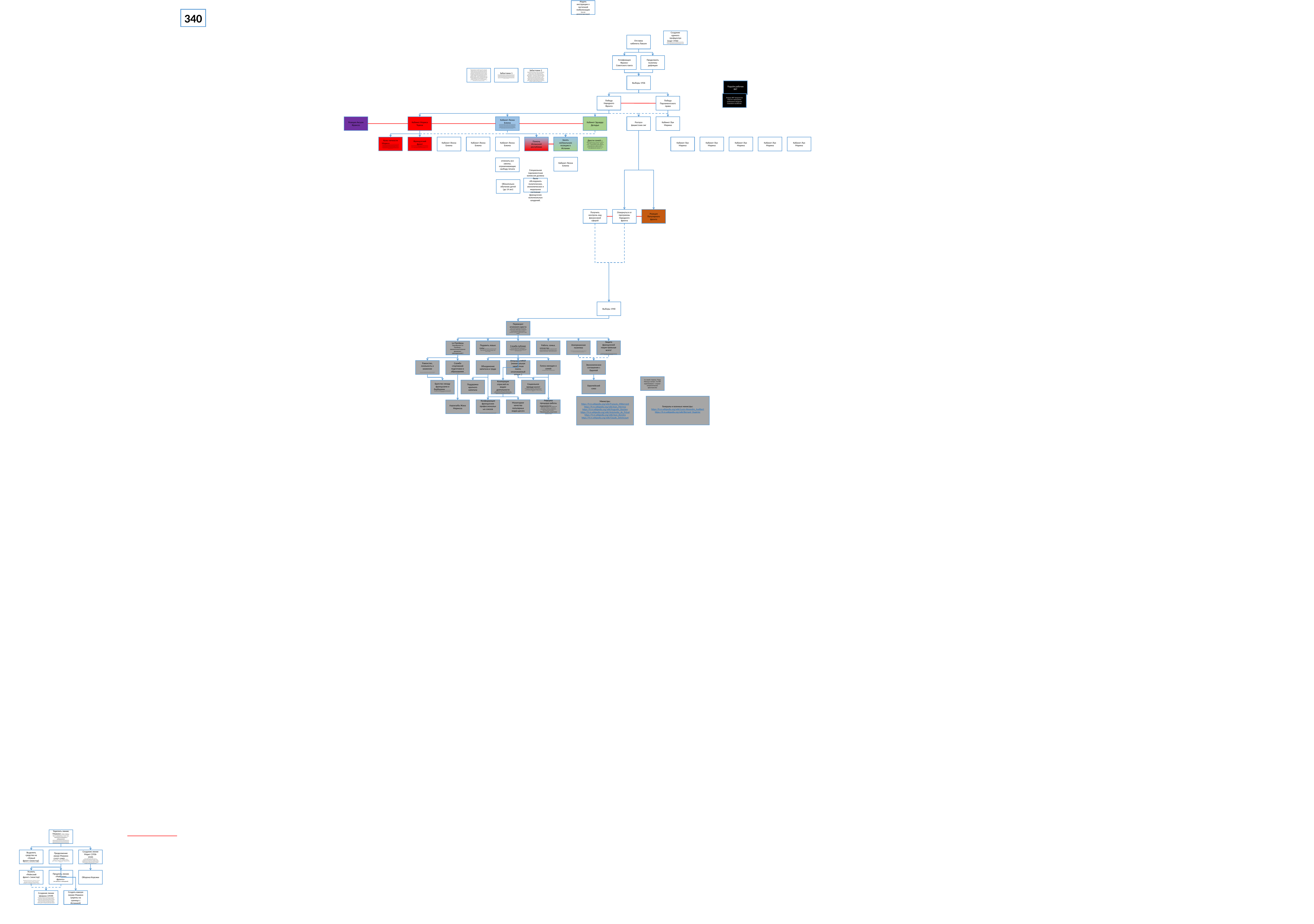

Издать инструкции о частичной мобилизации (после демилитаризации)
340
Создание единого профцентра (март 1936) (Народные массы все решительнее требовали ее выполнения. С середины мая 1936 г. пролетариат развернул решительную борьбу за улучшение своего положения . Этому предшествовало объединение профсоюзов. В марте 1936 г. на объединительном съезде в Тулузе был, наконец, преодолен раскол профдвижения. Создание единого профценгра— ВКТ — имело огромное значение не только для успеха стачечной борьбы, но и для судеб рабочего движения в целом. Единство рабочих рядов на антифашистской платформе, закрепленное профсоюзным единством в борьбе за экономические требования, во многом определило размах и успех майских и июньских стачек 1936 г. В ходе их быстро росла численность ВКТ и создавались новые профсоюзные организации.)
Отставка кабинета Лаваля
Продолжить политику дефляции
Ратификация Франко-Советского пакта
Доктрина Сарро для колонийВ начале 1920-х годов Сарро, тогдашний министр колоний , разработал план развития колоний, который, хотя и не был реализован на практике, ознаменовал возобновление интереса властей взять под контроль развитие колоний. Идеи, которые он излагает в своей работе « Развитие французских колоний», образуют последовательную доктрину экономической колонизации, которая оправдывает заботу администрации о местном населении, и он пишет: «Политика коренных народов — это сохранение породы. » Поэтому он рекомендует программу инвестиций в здравоохранение и социальную сферу, которая не будет реализована из-за нехватки бюджета [ 15 ] .ТО16 апреля 1922 г.В день Пасхи он открыл Марсельскую колониальную выставку [ 16 ] , [ 17 ] .С 1925 по 1926 год он был назначен послом Франции в Турции .
Забастовки 1
(Забастовки начались на авиационных заводах Гавра и Тулу¬зы. Они вспыхнули также на крупных промышленных предприя¬тиях Парижского района. 28 мая забастовкой за увеличение по¬часовой оплаты труда и коллективный договор, который гаранти¬ровал бы права профсоюзов, были охвачены все предприятия ав¬томобильной промышленности. Бастовали 30 тыс. рабочих заводов Рено, вступили в борьбу рабочие заводов Ситроена, Гочкиса и других предприятий. Всеобщую забастовку объявили горняки де¬партаментов Нор и Па-де-Кале. Оставили работу служащие круп¬ных магазинов и ателье, рабочие, занятые на строительстве меж¬дународной выставки в Париже. Министерство труда констатиро¬вало, что забастовки охватили 12 тыс. предприятий и в них уча¬ствуют 2 млн. человек. Основными требованиями бастующих были: увеличение зарплаты, 40-часовая рабочая неделя, заключение кол-лективных договоров, оплачиваемые отпуска. Нередко забастовки сопровождались занятием предприятий рабочими до тех пор, пока их требования не удовлетворялись . Это свидетельствовало о том, что соотношение сил стало весьма благоприятным для рабо¬чих. Подобная форма была просто невозможна без единства дей¬ствий и присоединения к движению всех рабочих того или иного предприятия.)
Забастовки 2
3 июня забастовки охватили всю страну. Они проходили при соблюдении полного порядка: никакой порчи имущества, никакого саботажа. У ворот предприятий пикеты забастовщиков контроли¬ровали вход и выход. «Единый фронт социалистов и коммуни¬стов профсоюзное единство, Народный фронт — таковы факторы, объясняющие размеры забастовок и быстроту их распростране¬ния» ,— пишет французский историк-марксист Жак Шамбаз. Майско-июньские забастовки способствовали вовлечению в борьбу трудового крестьянства и мелкой буржуазии. Нередко с забастов¬щиками солидаризировалась и интеллигенция.В условиях небывалой активности народных масс начались пе-реговоры о создании нового правительства.
Выборы 1936
Подъём рабочих ВКТ
Лидеры ВКТ предлагали внести в программу требование введения планового хозяйства.
Победа Народного Фронта
Победа Парламентского права
Кабинет Леона Блюма
(В условиях небывалой активности народных масс начались пе-реговоры о создании нового правительства. Социалистической пар¬тии принадлежало право его формирования, ибо она располагала наибольшим числом мест в палате депутатов. Новое правитель¬ство, опиравшееся на Народный фронт, было сформировано 4 июня 1936 г. Премьер-министром стал Л. Блюм. В соответствии со своей теорией «исполнения власти» лидер СФИО четко опреде¬лил и задачи нового кабинета: действовать в рамках существующе¬го режима и не предпринимать каких-либо попыток проведения со¬циальных преобразований или захвата власти . Министер¬ские посты заняли социалисты, радикалы, представители Респуб-ликанско-социалистического союза. Коммунистическая партия, от-казавшись участвовать в правительстве, заявила о своей готовно¬сти поддерживав все его мероприятия, направленные на осуще¬ствление программы Народного фронта. Решение Политбюро ЦК ФКП о неучастии коммунистов в правительстве было при¬нято после тщательного обсуждения всех «за» и «против» .Мощный размах забастовочного движения заставил предприпимателей пойти на выполнение многих требований рабочих. Пер¬вый шаг сделала Всеобщая конфедерация французских предпри¬нимателей. Через генерального секретаря «Комите де форж» Лам¬бер-Рибо она обратилась к главе правительства с просьбой орга¬низовать встречу с представителями ВКТ)
Кабинет Эдуарда Деладье
Роспуск фашистских лиг
Кабинет Луи Марина
Реакция Аксьон Франсез
Кабинет Мориса Тореза
Культ личности Мореса (Именно в это время Торез, следуя примеру Сталина в СССР, установил внутри партии определенный культ своей личности. Действительно, Торез очень восхищается Сталиным. Для укрепления своего личного имиджа он опубликовал в 1937 году автобиографию « Сын народа », которая должна была, по предложению Поля Вайан-Кутюрье , воплотить историю французского коммунизма [ 3 ] . Книга была написана с помощью Жана Фревиля [ 2 ] , который вставил в рассказ отрывок, где инициалы слов образовывали предложение «Фревиль написал эту книгу». Этот отрывок, присутствующий на страницах 36-37 первого издания, будет удален в последующих изданиях [ 9 ] . Публикация книги сопровождалась обширной рекламной кампанией, стоимость которой оценивалась в 180 000 франков, или от трети до половины ежегодных рекламных расходов Éditions Sociales [ 10 ] . В некоммунистической прессе были опубликованы вставки, а в 1937 году был снят рекламный фильм продолжительностью 5 минут, в котором Морис Торез и Жаннет Вермеерш были сняты у себя дома . ее директором был Жан Ренуар , тогда близкий к Коммунистической партии и крестный отец первого сына четы Торез [ 11 ] .Популярность Тореза тогда достигла наивысшего уровня. ТО24 июня 1937 г.Мы услышали, как демонстранты скандировали «Пляс де ля Нация»: «Торез к власти».)
Французский фронт
(В августе 1936 г.Он предложил расширить Народный фронт вправо , создав на основе антифашизма «Французский фронт». Это не мешает Коммунистической партии осуждать невмешательство в дела Испании и вкладывать огромные средства в поддержку республиканской Испании.)
17 апреля 1936 г., за несколько дней до выборов, впервые получив возможность выступить по радио, Торез провозгласил курс на единство действий со всеми патриотами, получивший впоследствии наименование «политика протянутой руки».Он заявил, что для спасения страны коммунисты готовы протянуть руку всем французским патриотам, в том числе католикам, ветеранам войны и даже членам «Боевых крестов», желающим бороться за мир и независимость Франции.
Двести семей (Во время радикального конгресса в Нанте в 1934 году он выдвинул тему « Двести семей », подхваченную крайне правыми и коммунистами ( «Двести семей — хозяева французской экономики и, по сути, французской политики». ).)
Занять нейтральную позицию в Испании
Кабинет Леона Блюма
Кабинет Леона Блюма
Кабинет Леона Блюма
Помочь Испанской республике
Кабинет Луи Марина
Кабинет Луи Марина
Кабинет Луи Марина
Кабинет Луи Марина
Кабинет Луи Марина
Кабинет Леона Блюма
отменить все законы, ограничивающие свободу печати
Специальная парламентская комиссия должна была обследовать политическое, экономическое и моральное состояние французских колониальных владений.
Обязательно обучение детей (до 14 лет)
Получить контроль над финансовой сферой
Отвернуться от программы Народного фронта
Реакция Популярного фронта
Выборы 1940
Переворот огненного креста (Знак отличия движения Croix-de-Feu представляет собой череп, наложенный на ортогональный крест из шести огненных языков и по диагонали из двух мечей.)
Работа, семья, отечество («патриотизм не являясь монополией правых, и социальные устремления также не являются монополией левых». Его девиз подхватит позже, не спрашивая его мнения, Виши : «Работа, Семья, Отечество».)
Атигерманская политика
 (Направление Ла Рока привело ко многим изменениям внутри ассоциации, как в ее структуре, так и в идеологии, и стало настоящим поворотным моментом в существовании Круа-де-Фё. Основанное как ассоциация памяти, движение стало политическим и требовало антигерманского социального и патриотического подхода.)
Защита французской нации превыше всего!
 Его защита французской нации имеет приоритет над любыми другими идеями, особенно если они исходят из-за границы. Согласно многим источникам, в частности Рене Ремону и авторам парламентского доклада о ДПС [ 9 ] , это обвинение, до сих пор выдвигаемое теми, кто утверждает, что французский фашизм существовал в 1930-х годах, является ложным. Круа-де-Фё не тронул агрессивный, воинственный и воинственный национализм.
Подавить левые силы (Таким образом, Croix-de-Feu выступают против интернационализма коммунистической партии и крайне левых групп , которые часто приходят, чтобы нарушить парады.)
Le Flambeau (преобразует Le Flambeau , ежемесячный журнал движения , еженедельный.)
Служба публике (Политические амбиции ассоциации набирали обороты и стали яснее в работе Ла Рока « Служба публики », опубликованной в ноябре 1934 г. де-Фё) и обобщить модель сотрудничества между классами, господствовавшую во время Великой войны)
Равенство, лояльность и уважение
 (La Rocque также является главным подрядчиком для органического развития ассоциации и организует пропаганду в поддержку принципов, символизируемых боевым братством ее членов (равенство, лояльность и уважение))
Отпуска и МРОТ (минимальная заработная плата; оплачиваемый отпуск ;)
Голоса женщин и семей
(голосование женщин и голосование семьи)
Экономическое соглашение с Европой
Объединение капитала и труда
Служба спортивной подготовки и образования
(Служба спортивной подготовки и образования, известная как SPES (1936 г.): вовлекает детей из малообеспеченных семей в спортивные мероприятия;
Со своей стороны, Пьер Мильца считает, что PSF практиковала « социал- патриотическое христианство
Социальное прежде всего!
Вопреки лозунгу Action Française: «Политика прежде всего! «, созданный его лидером Шарлем Моррасом , Ла Рок заставил свое движение принять девиз «Социальное прежде всего! ".
Европейский союз
Поддержка крупного капитала
Кооперация отраслей по видам деятельности
(«организованная профессия» корпоративистского типа , вдохновленная социал-католицизмом : кооперация отраслей по видам деятельности, кооперация между начальниками и рабочими и воссоединение рабочих по отраслям;
Братство между французами и берберами () По словам Рене Ремона , в предисловии к произведению Огюстена Ибазизена , который останется «верным памяти полковника де Ла Рока и после смерти», последний «в свою очередь, вслед за другими, обязывает пересмотреть черную легенду, которую слишком долго маскировал образ Croix de Feu и PSF: он свидетельствует об отсутствии расизма, социальной открытости и братстве между двумя [французскими и арабо-берберскими] общинами»)
Генералы и военные министры:
https://fr.m.wikipedia.org/wiki/Louis-Alexandre_Audibert
https://fr.m.wikipedia.org/wiki/Bernard_Dupérier

Министры:
https://fr.m.wikipedia.org/wiki/François_Mitterrand
https://fr.m.wikipedia.org/wiki/Jean_Mermoz
https://fr.m.wikipedia.org/wiki/Augustin_Ibazizen
https://fr.m.wikipedia.org/wiki/Antoinette_de_Préval
https://fr.m.wikipedia.org/wiki/Jean_Borotra
https://fr.m.wikipedia.org/wiki/Claude_Delvincourt

Реформа процедур работы парламента (Идеологию PSF можно обобщить следующими элементами, в частности, взятыми из книги Франсуа де Ла Рока « Общественная служба » (1934):Политика : сильный президентский режим, уже не парламентский.)
Конфедерация французских профессиональных союзов
 (Он призывал к юнионизму сотрудничества против юнионизма классовой борьбы. в Croix-de-feu был создан отдел профсоюзных исследований с целью создания профсоюзов на каждой фабрике, вдохновленных принципами движения. Создаются федеральные союзы и8 января 1937 г.происходит учредительное собрание Конфедерации французских профессиональных синдикатов
Мониторинг качества популярных видов досуга
Аэроклубы Жана Мермоза
Укрепить линию Мажино (1936-1940(не были завершены), после того как Бельгия объявила о нейтралитете)
Однако средств на крупные оборонительные сооружения уже не было. Поэтому строительные работы в 1935—1936 году продолжались, но по сооружению небольших, лёгких укреплений, которые возводились самими воинскими частями, а не гражданскими строительными организациями, как это было ранее. Кроме того, в этот период, строятся укрепления, заполняющие интервалы между фортами и казематами всех оборонительных линий. Мелкие укрепления, в силу конструктивной простоты, применения менее квалифицированного труда и стандартизированных конструкций, потребовали значительно меньших финансовых затрат при колоссальном объеме строительства — 15 тысяч блокпостов. Этот новый этап строительства больше не финансировался из многолетнего программного закона, а из бюджетных ассигнований, утверждаемых ежегодно в контексте распределения общего оборонного бюджета. Несмотря на все это, в течение 1936—1939 года на оборонительные линии было израсходовано в общей сложности 2,4 млрд франков. Таким образом, приблизительная сумма затрат на строительство всех секторов линии Мажино составила не менее 7,4 млрд франков, а не 3 млрд, как принято считать в популярной литературе.[2]
Выделить средства на «Новый фронт»(неистор) С 1934 г. разрабатывались участки «новых фронтов» укрепленных секторов Эско (имеющий два каземата КОРФ и небольшое сооружение: Эт ) и Мобеж (семь казематов и четыре малых сооружения: Ле-Сарт , Берсильи , Ла-Сальмань ).и Буссуа ).
Продолжение линии Мажино (1937-1940) (привели к необходимости усиления линии укрепрайона «Рейнский фронт» и границы с Бельгией — сектор «продолжение линии Мажино»)
Создание линии Марет (1936-1939)
он был предназначен для защиты Туниса от экспансионистских тенденций итальянцев из Ливии , тогдашней итальянской колонии . Названная «линией Мажино пустыни», она тянется на 45 километров, пересекая прибрежную дорогу. Имеет сорок пехотных казематов , восемь больших артиллерийских казематов , пятнадцать командных пунктов и 28 опорных пунктов .
Усилить «Рейнский фронт» (неистор)
 (Возвращение Рейнской области в Германию в 1935 году и политические потрясения, связанные с бельгийской декларацией о нейтралитете в 1936 году, привели к необходимости усиления линии укрепрайона «Рейнский фронт»
Продлить линию «Рейнского фронта»
(на границе со швецарией)
Оборона Корсики
Создание линии Шовино (1939)
Линия Шовино представляет собой комплекс укреплений , строительство которых началось незадолго до Второй мировой войны , предназначенных для обороны Парижа и его окрестностей .Эта линия разворачивается по дуге вокруг Парижа на протяжении 130 км . Изучал с 1931 года, но начал только в 1939 году, его реализация была слишком поздней и слишком краткой, чтобы играть какую-либо роль в 1940 году https://fr.m.wikipedia.org/wiki/Ligne_Chauvineau.
Создать южную линию Мажино (укрепы на границе с Испанией)